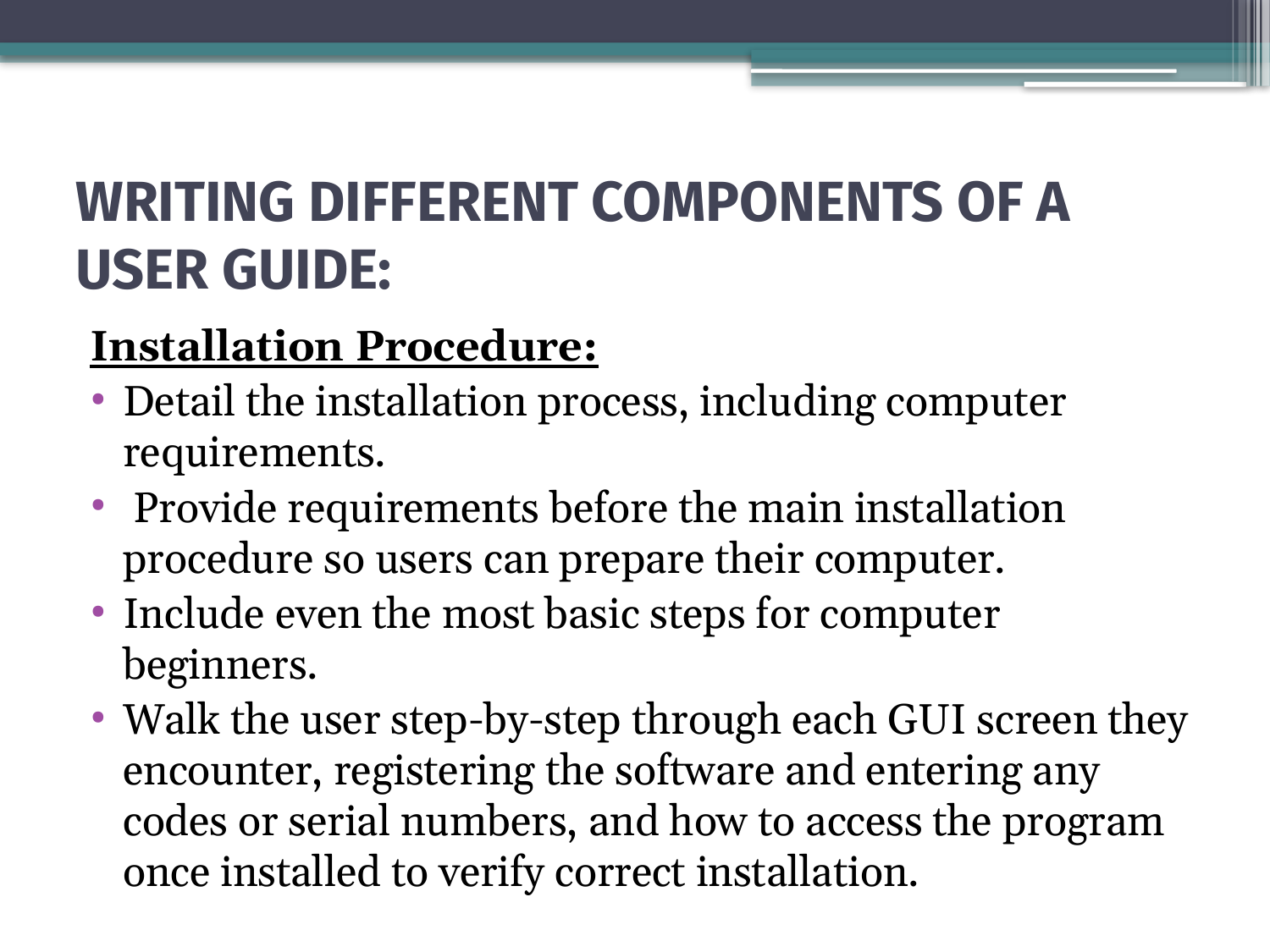

# WRITING DIFFERENT COMPONENTS OF A USER GUIDE:
Installation Procedure:
Detail the installation process, including computer requirements.
 Provide requirements before the main installation procedure so users can prepare their computer.
Include even the most basic steps for computer beginners.
Walk the user step-by-step through each GUI screen they encounter, registering the software and entering any codes or serial numbers, and how to access the program once installed to verify correct installation.